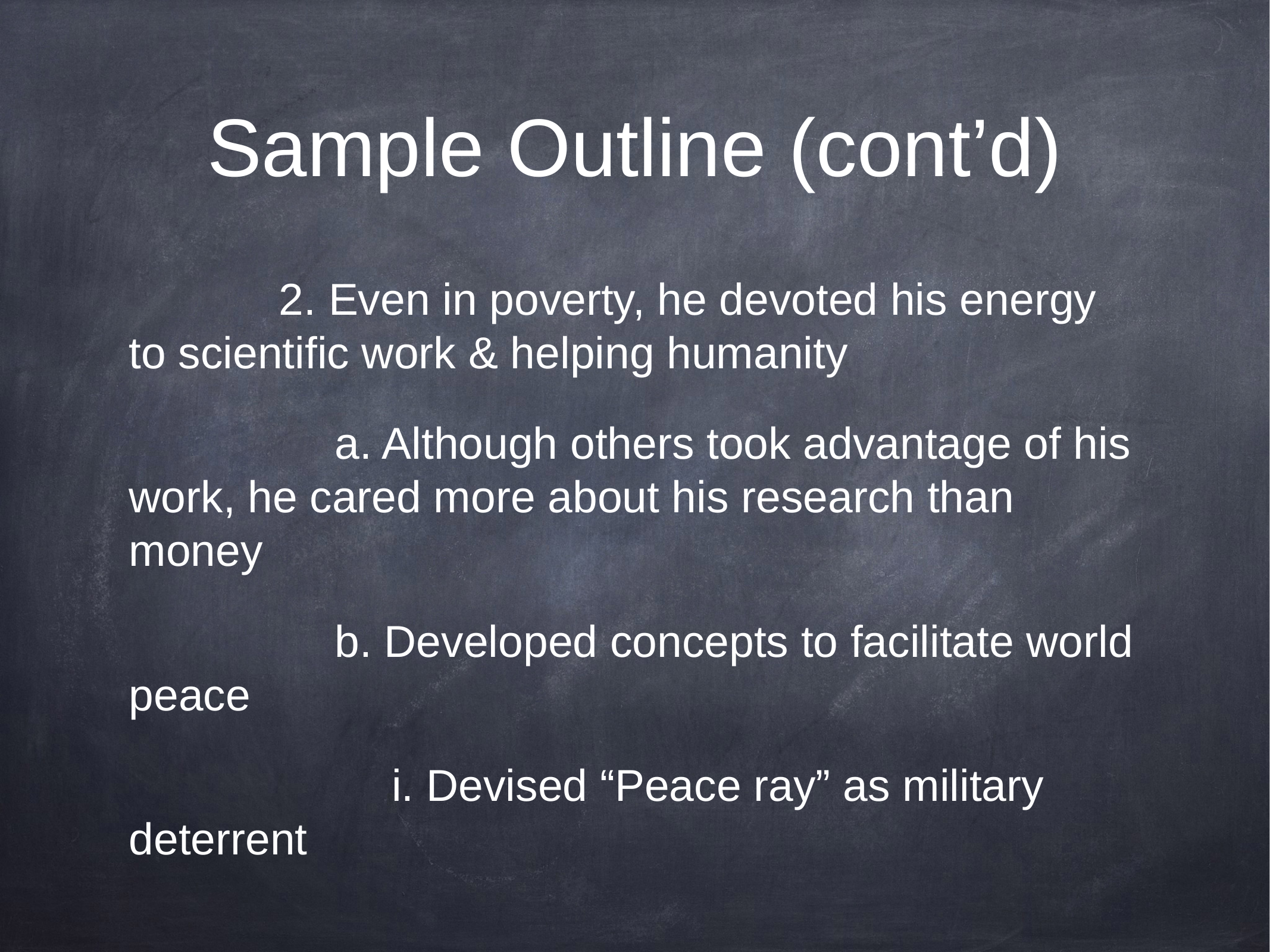

# Sample Outline (cont’d)
2. Even in poverty, he devoted his energy to scientific work & helping humanity
a. Although others took advantage of his work, he cared more about his research than money
b. Developed concepts to facilitate world peace
i. Devised “Peace ray” as military deterrent